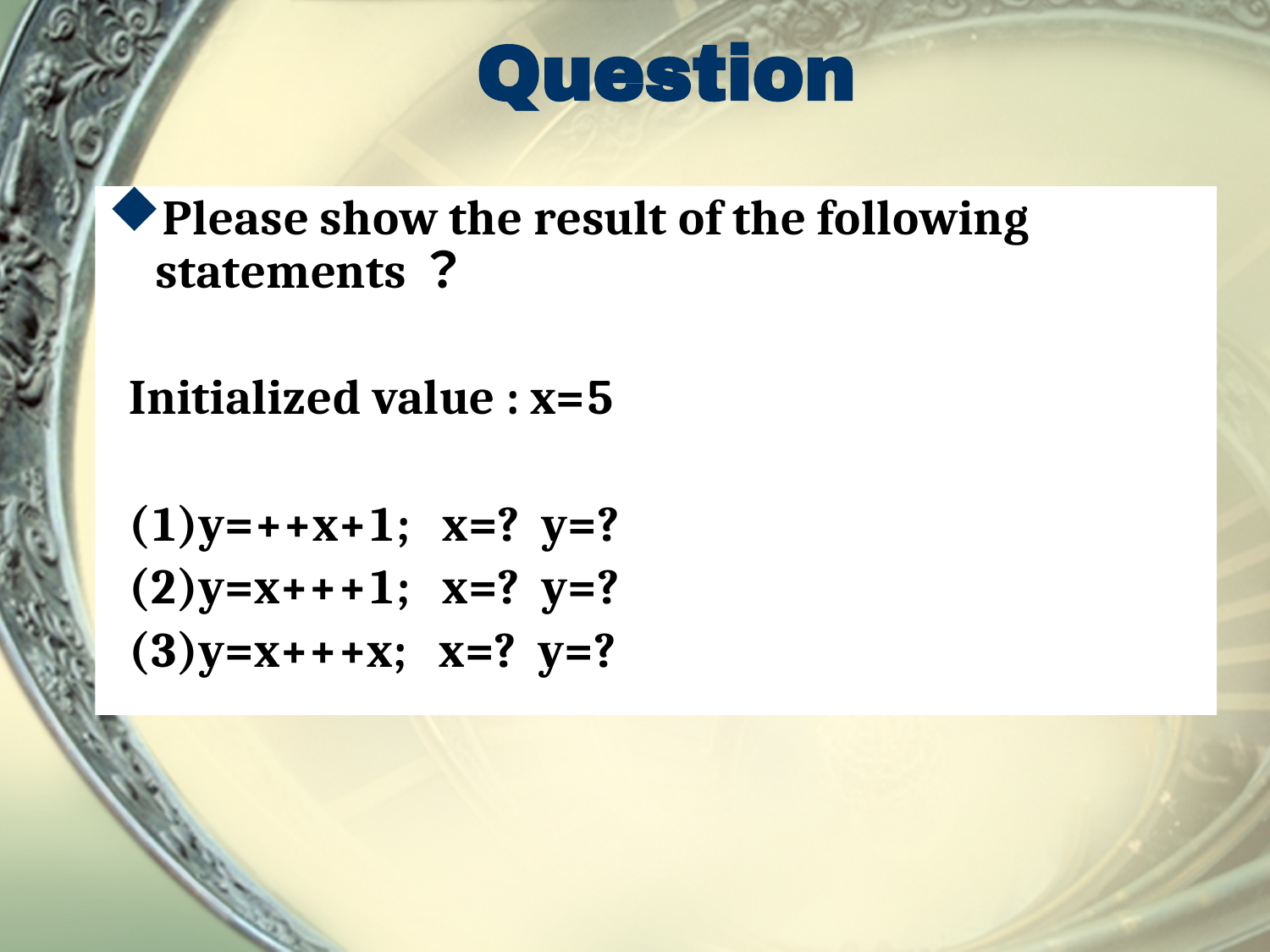

# Question
Please show the result of the following statements？

  Initialized value : x=5

  (1)y=++x+1;   x=?  y=?
  (2)y=x+++1;   x=?  y=?
  (3)y=x+++x;   x=?  y=?